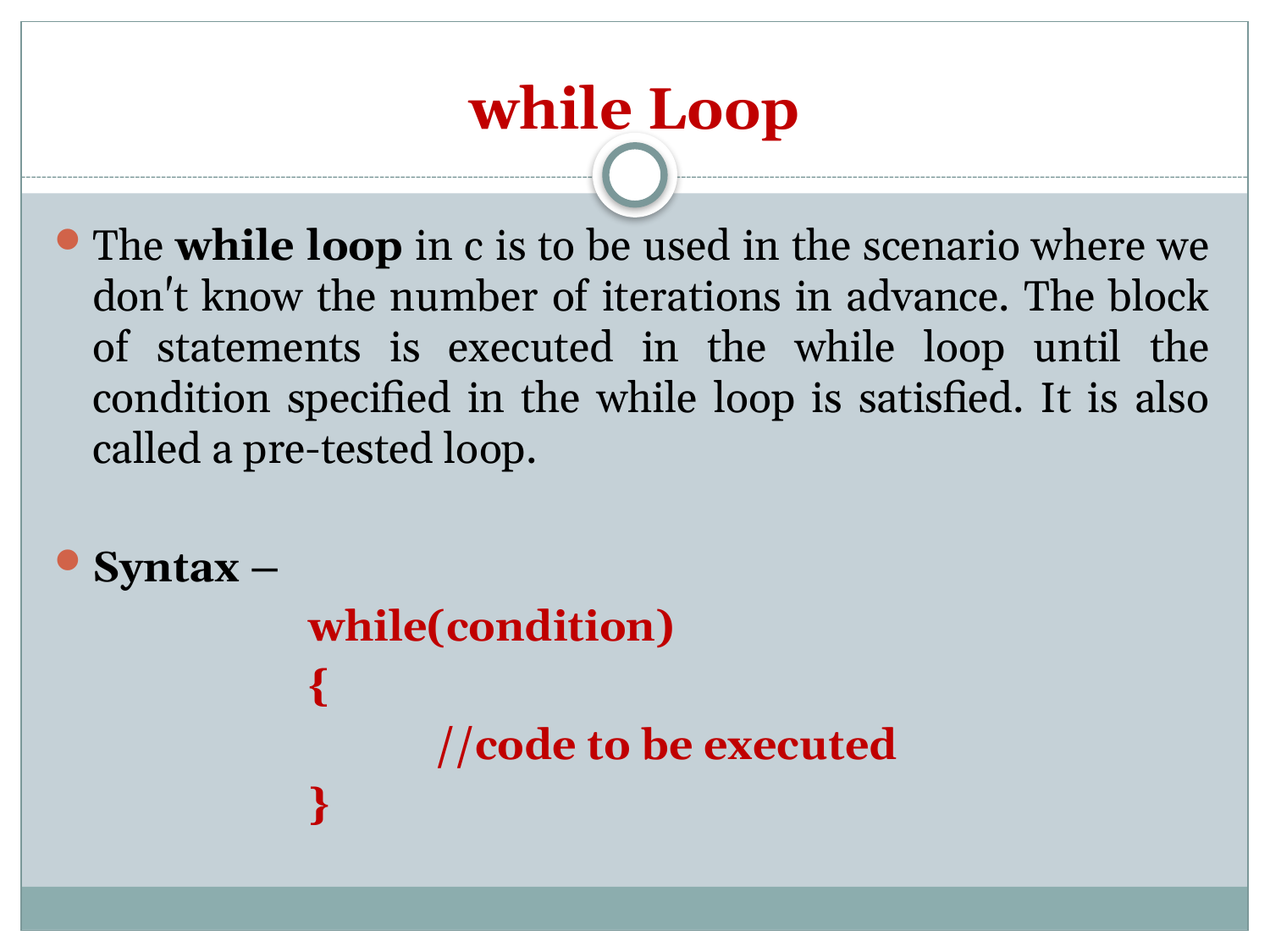

# while Loop
The while loop in c is to be used in the scenario where we don't know the number of iterations in advance. The block of statements is executed in the while loop until the condition specified in the while loop is satisfied. It is also called a pre-tested loop.

Syntax –
		while(condition)
		{
			//code to be executed
		}